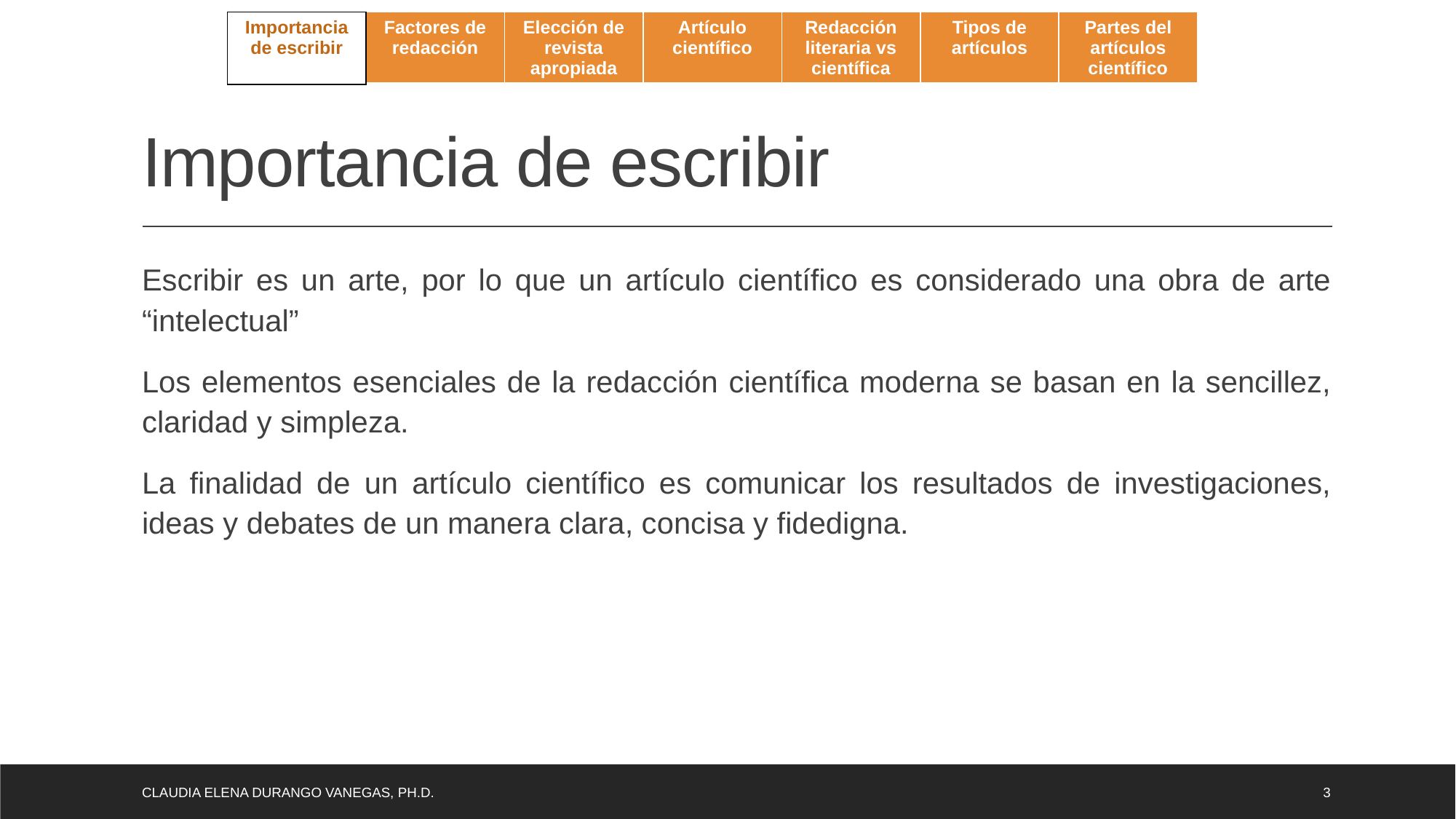

| Importancia de escribir | Factores de redacción | Elección de revista apropiada | Artículo científico | Redacción literaria vs científica | Tipos de artículos | Partes del artículos científico |
| --- | --- | --- | --- | --- | --- | --- |
# Importancia de escribir
Escribir es un arte, por lo que un artículo científico es considerado una obra de arte “intelectual”
Los elementos esenciales de la redacción científica moderna se basan en la sencillez, claridad y simpleza.
La finalidad de un artículo científico es comunicar los resultados de investigaciones, ideas y debates de un manera clara, concisa y fidedigna.
Claudia Elena Durango Vanegas, Ph.D.
3